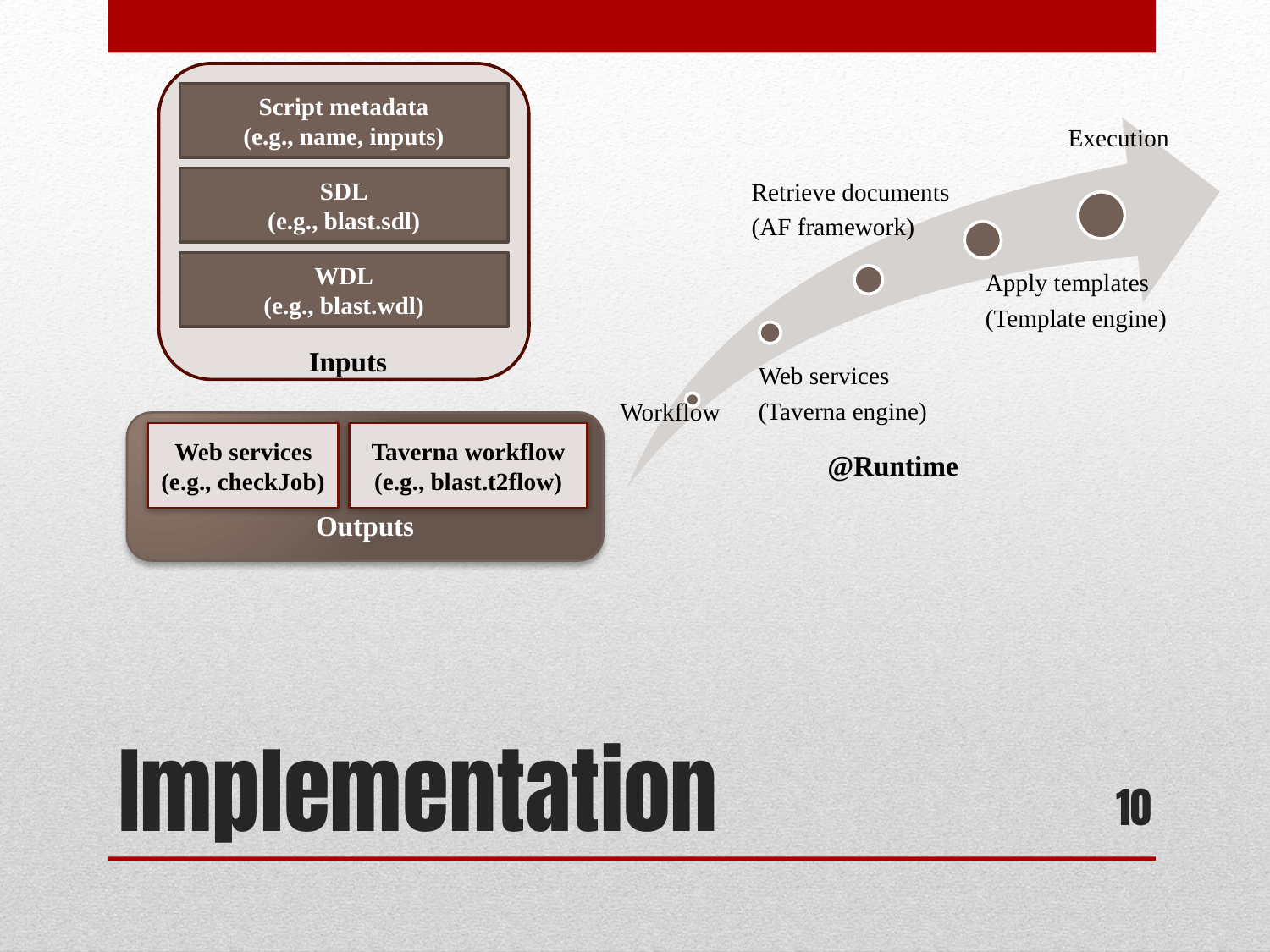

Script metadata
(e.g., name, inputs)
Workflow
Web services
(Taverna engine)
Retrieve documents
(AF framework)
Apply templates
(Template engine)
Execution
SDL
(e.g., blast.sdl)
WDL
(e.g., blast.wdl)
Inputs

Outputs
Web services
(e.g., checkJob)
Taverna workflow
(e.g., blast.t2flow)
@Runtime
# Implementation
10